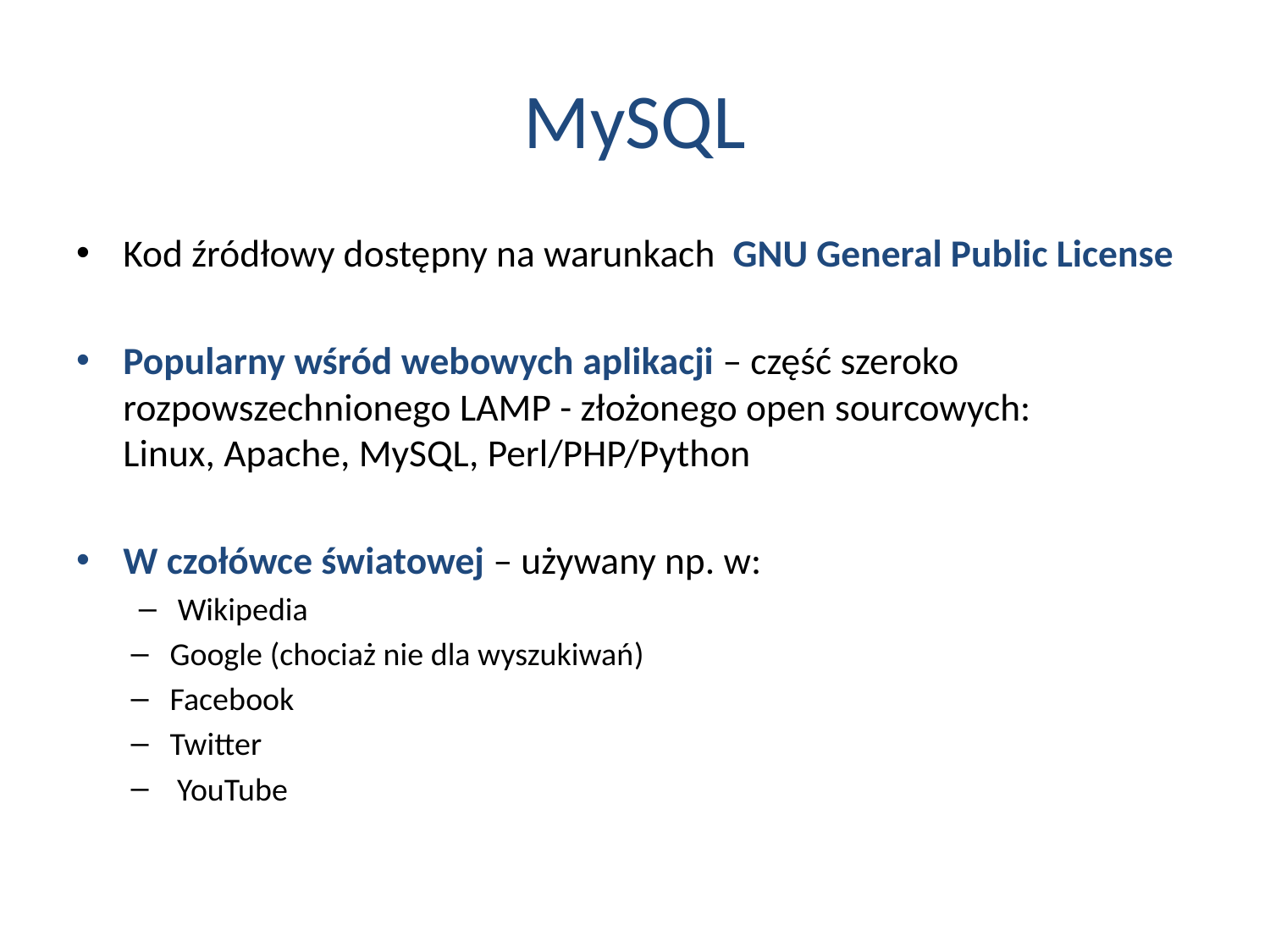

# MySQL
Kod źródłowy dostępny na warunkach  GNU General Public License

Popularny wśród webowych aplikacji – część szeroko rozpowszechnionego LAMP - złożonego open sourcowych: Linux, Apache, MySQL, Perl/PHP/Python

W czołówce światowej – używany np. w:
Wikipedia
Google (chociaż nie dla wyszukiwań)
Facebook
Twitter
 YouTube